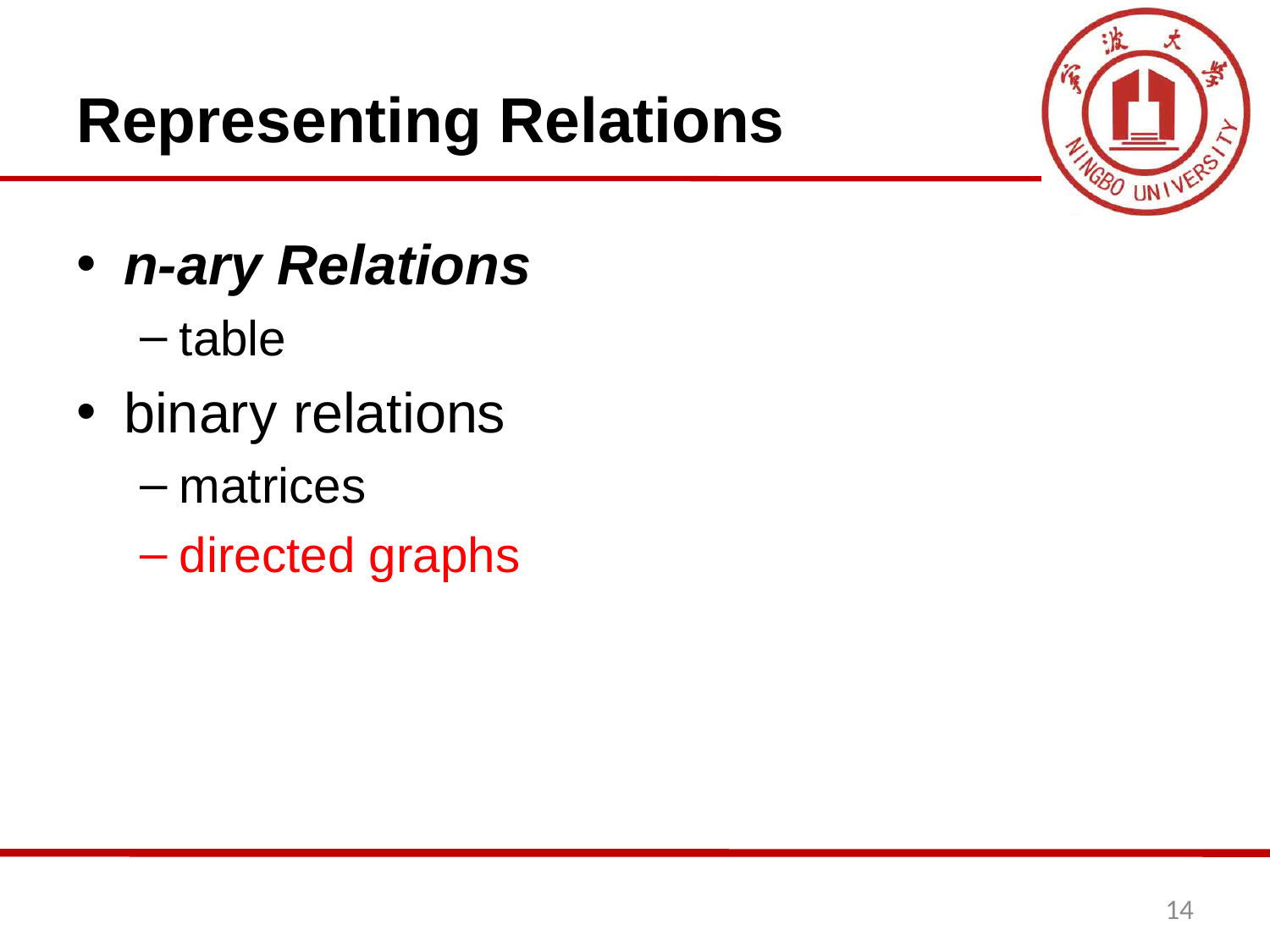

# Representing Relations
n-ary Relations
table
binary relations
matrices
directed graphs
14